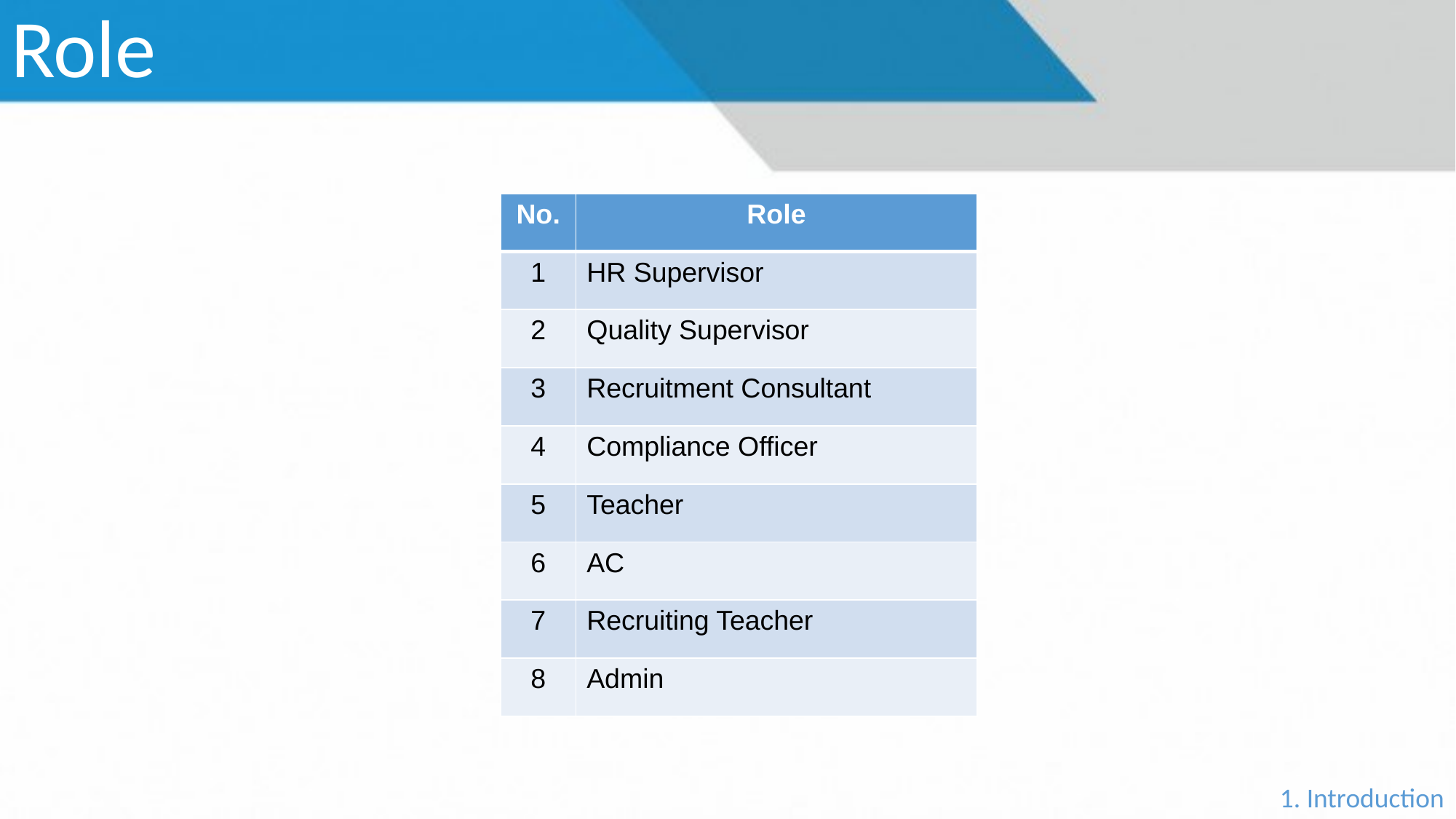

# Role
| No. | Role |
| --- | --- |
| 1 | HR Supervisor |
| 2 | Quality Supervisor |
| 3 | Recruitment Consultant |
| 4 | Compliance Officer |
| 5 | Teacher |
| 6 | AC |
| 7 | Recruiting Teacher |
| 8 | Admin |
1. Introduction